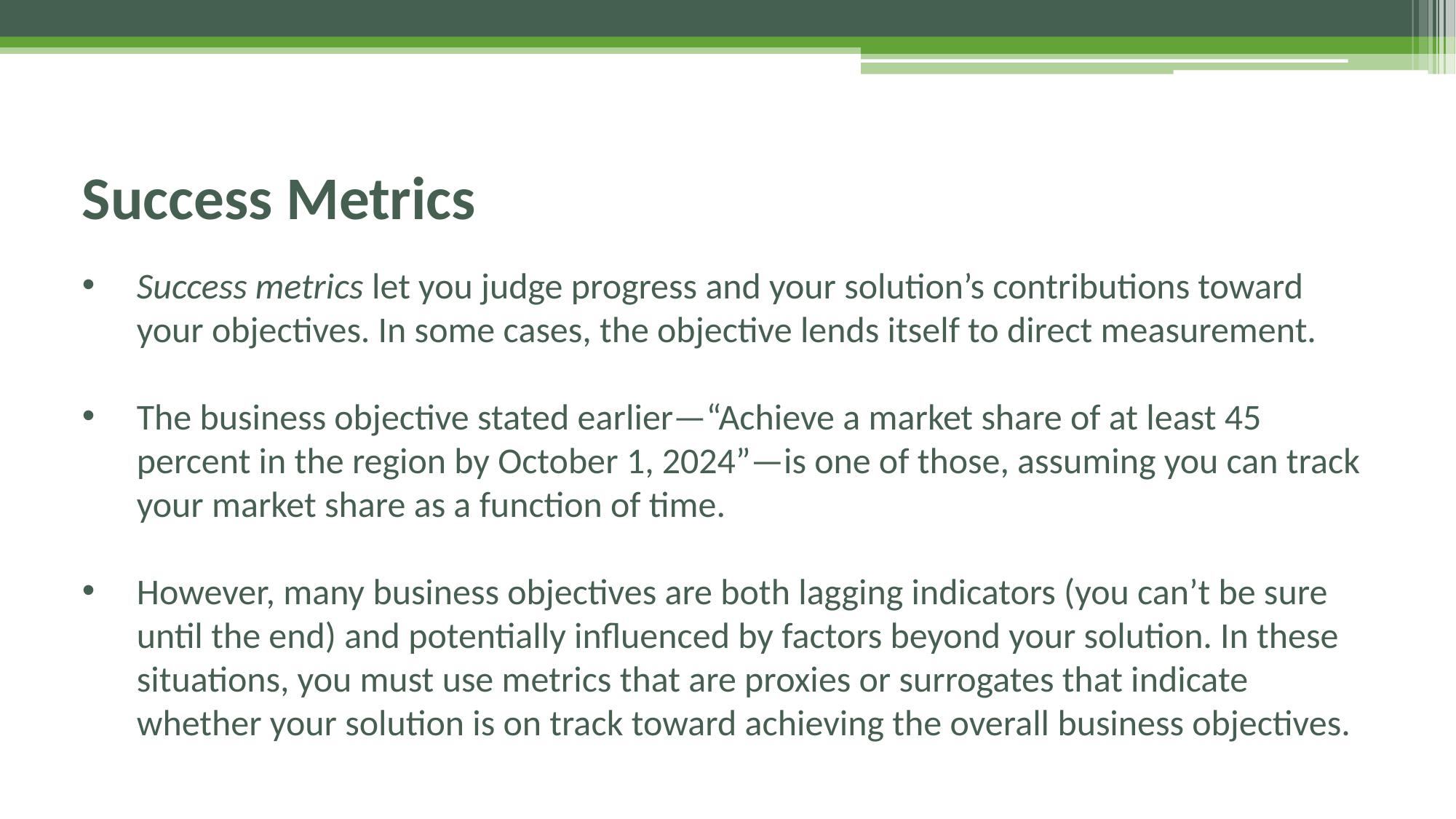

# Success Metrics
Success metrics let you judge progress and your solution’s contributions toward your objectives. In some cases, the objective lends itself to direct measurement.

The business objective stated earlier—“Achieve a market share of at least 45 percent in the region by October 1, 2024”—is one of those, assuming you can track your market share as a function of time.

However, many business objectives are both lagging indicators (you can’t be sure until the end) and potentially influenced by factors beyond your solution. In these situations, you must use metrics that are proxies or surrogates that indicate whether your solution is on track toward achieving the overall business objectives.